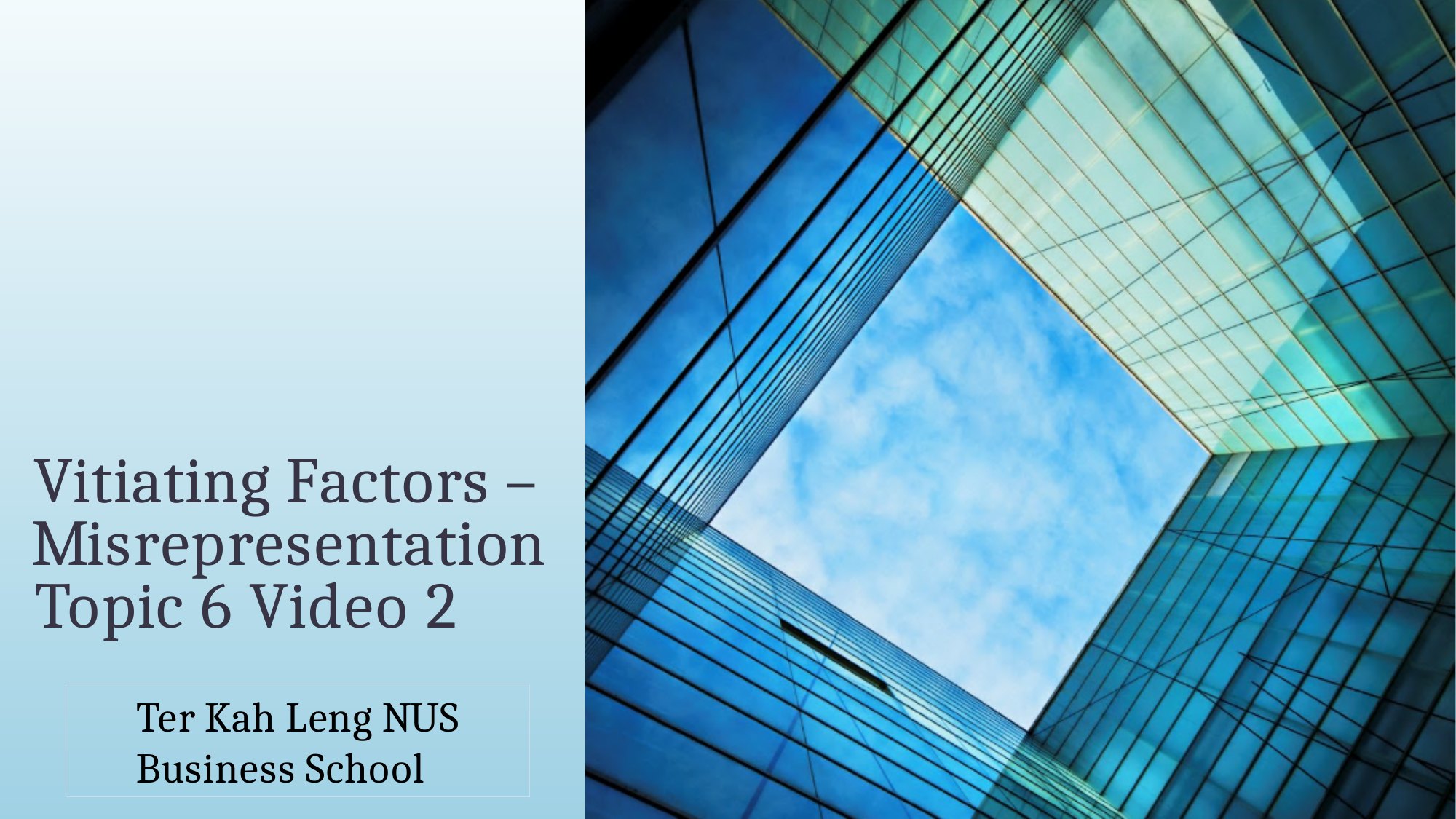

# Vitiating Factors –Misrepresentation Topic 6 Video 2

Ter Kah Leng NUS Business School